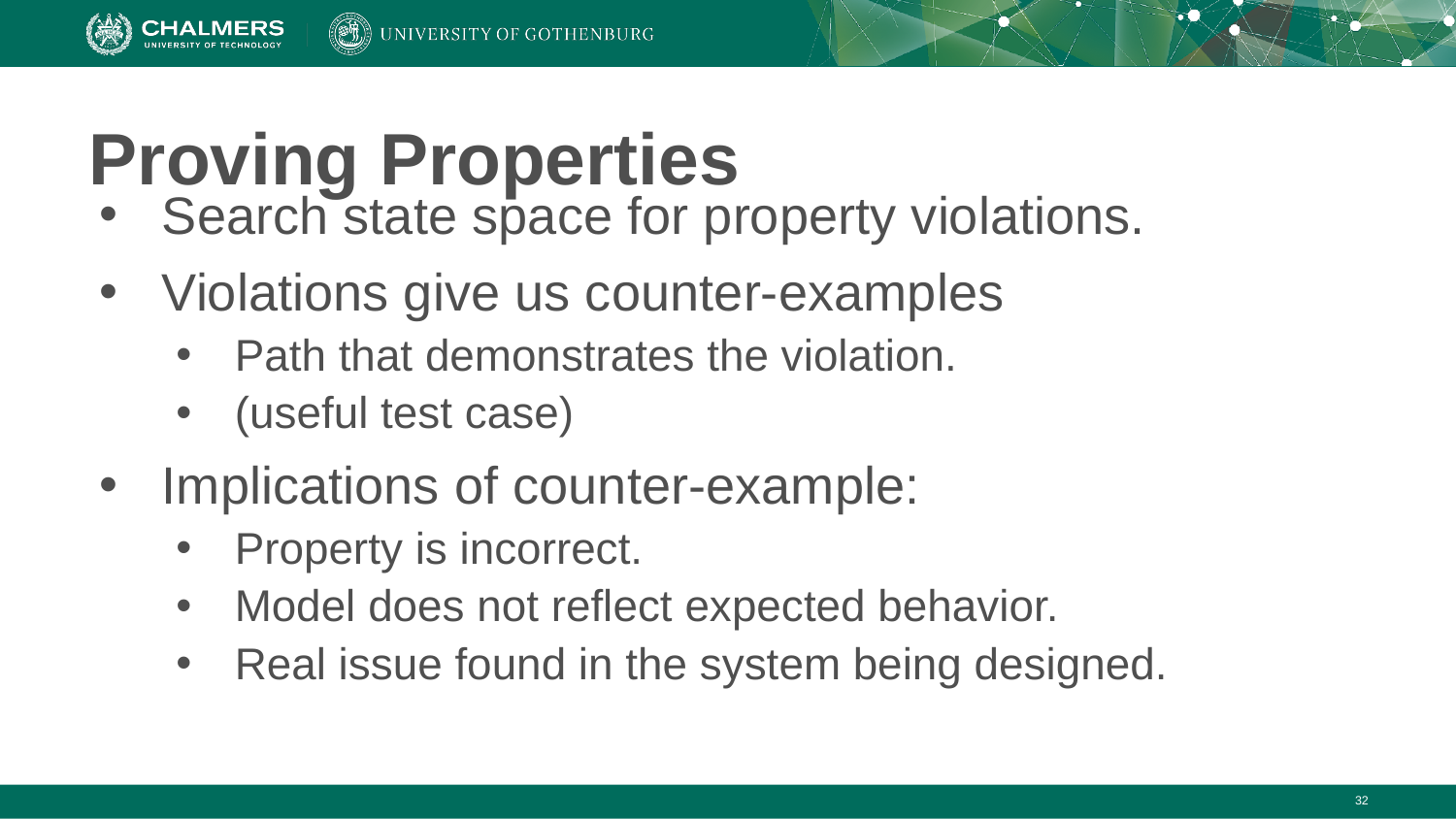

# Proving Properties
Search state space for property violations.
Violations give us counter-examples
Path that demonstrates the violation.
(useful test case)
Implications of counter-example:
Property is incorrect.
Model does not reflect expected behavior.
Real issue found in the system being designed.
32